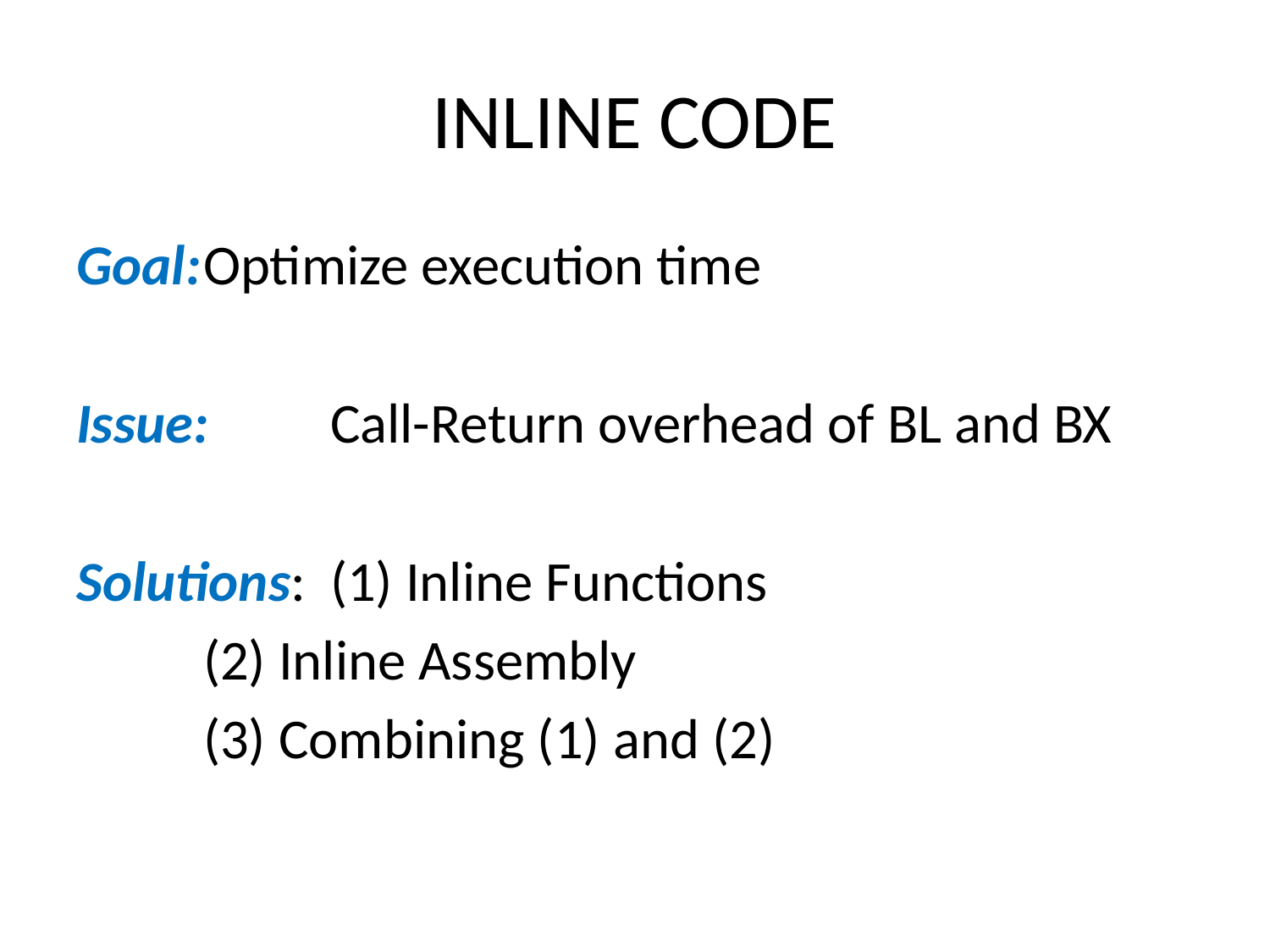

# INLINE CODE
Goal:	Optimize execution time

Issue:	Call-Return overhead of BL and BX

Solutions:	(1) Inline Functions
	(2) Inline Assembly
	(3) Combining (1) and (2)